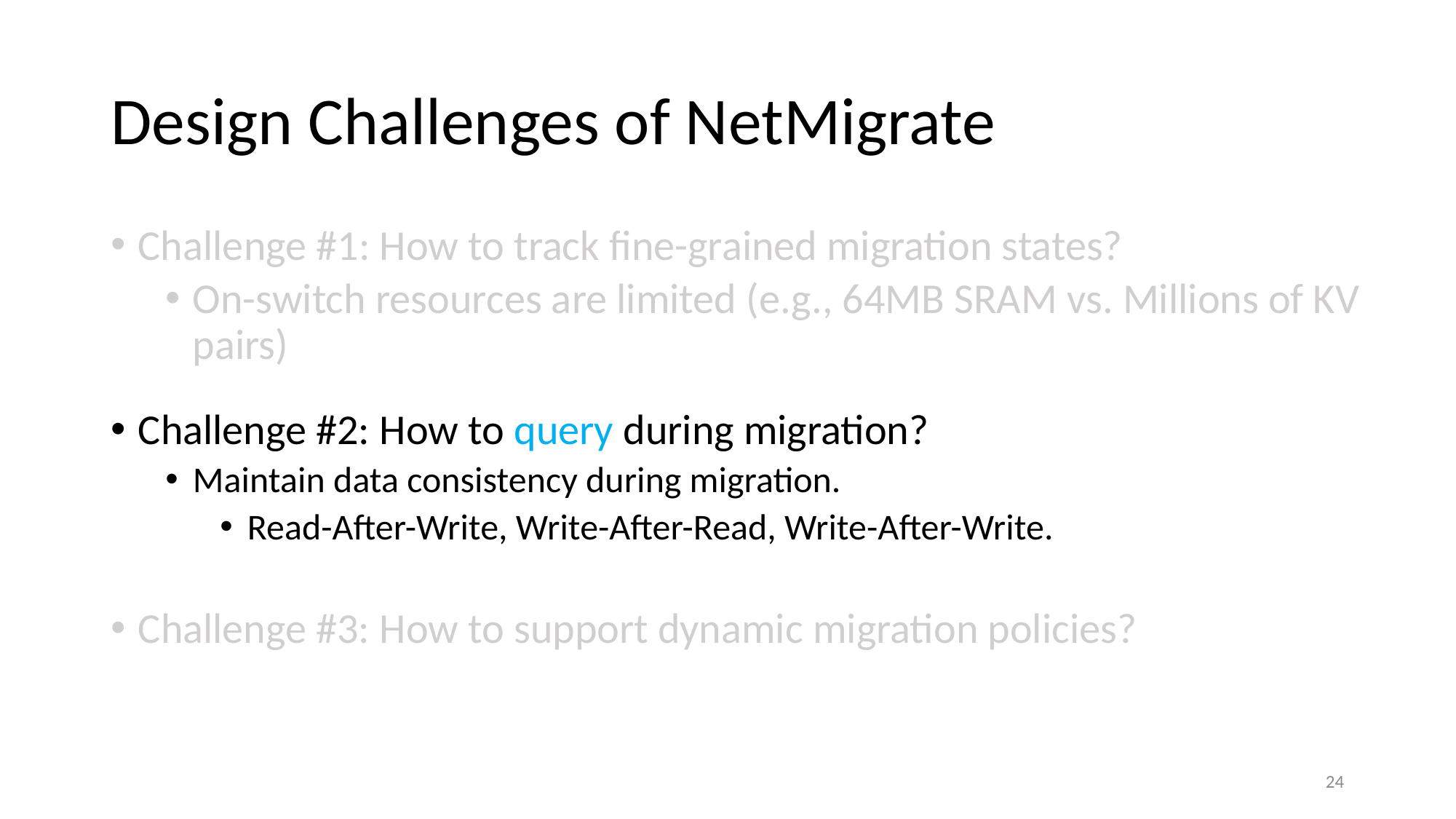

# Design Challenges of NetMigrate
Challenge #1: How to track fine-grained migration states?
On-switch resources are limited (e.g., 64MB SRAM vs. Millions of KV pairs)

Challenge #2: How to query during migration?
Maintain data consistency during migration.
Read-After-Write, Write-After-Read, Write-After-Write.

Challenge #3: How to support dynamic migration policies?
24